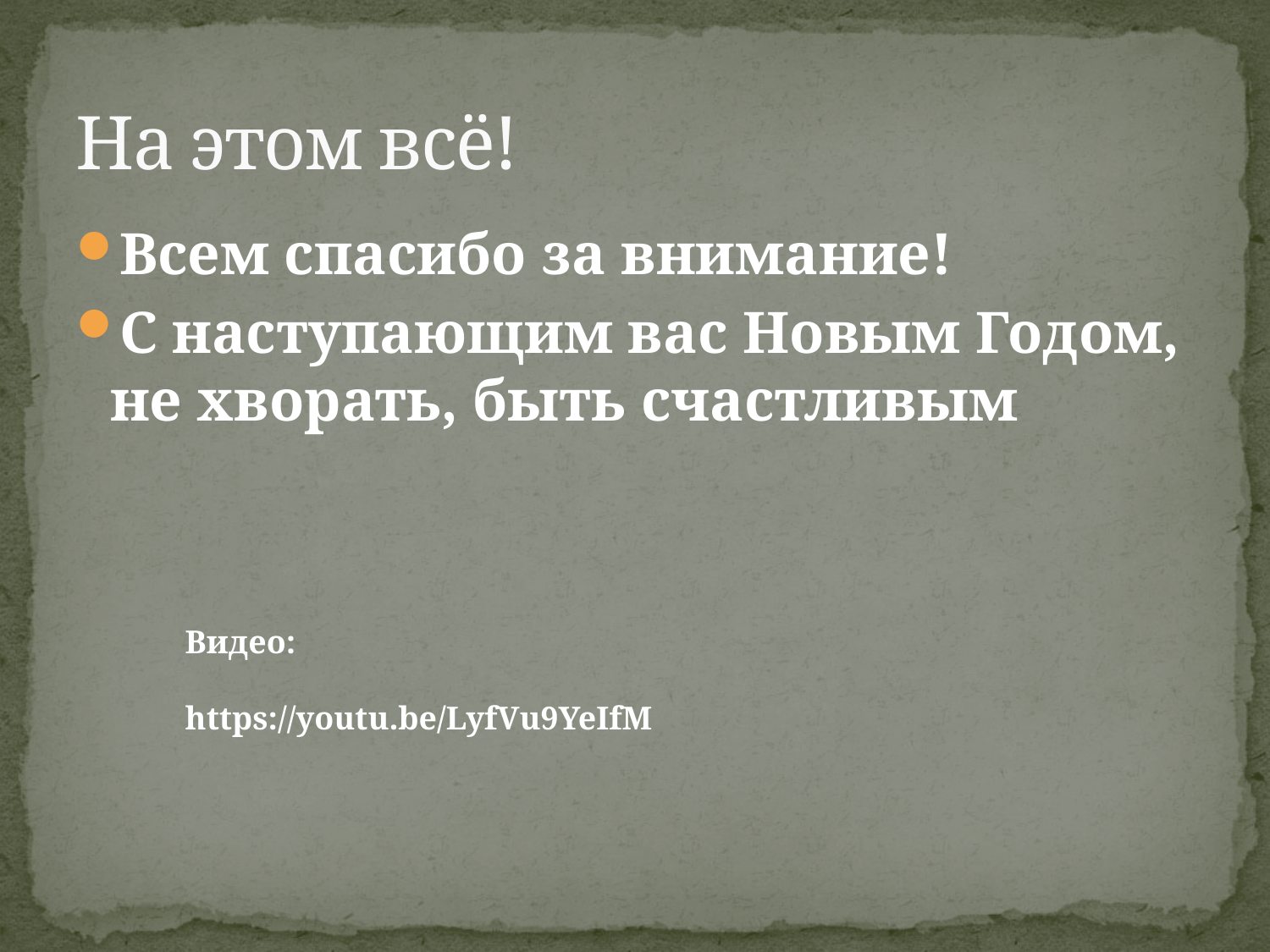

# На этом всё!
Всем спасибо за внимание!
С наступающим вас Новым Годом, не хворать, быть счастливым
Видео:

https://youtu.be/LyfVu9YeIfM